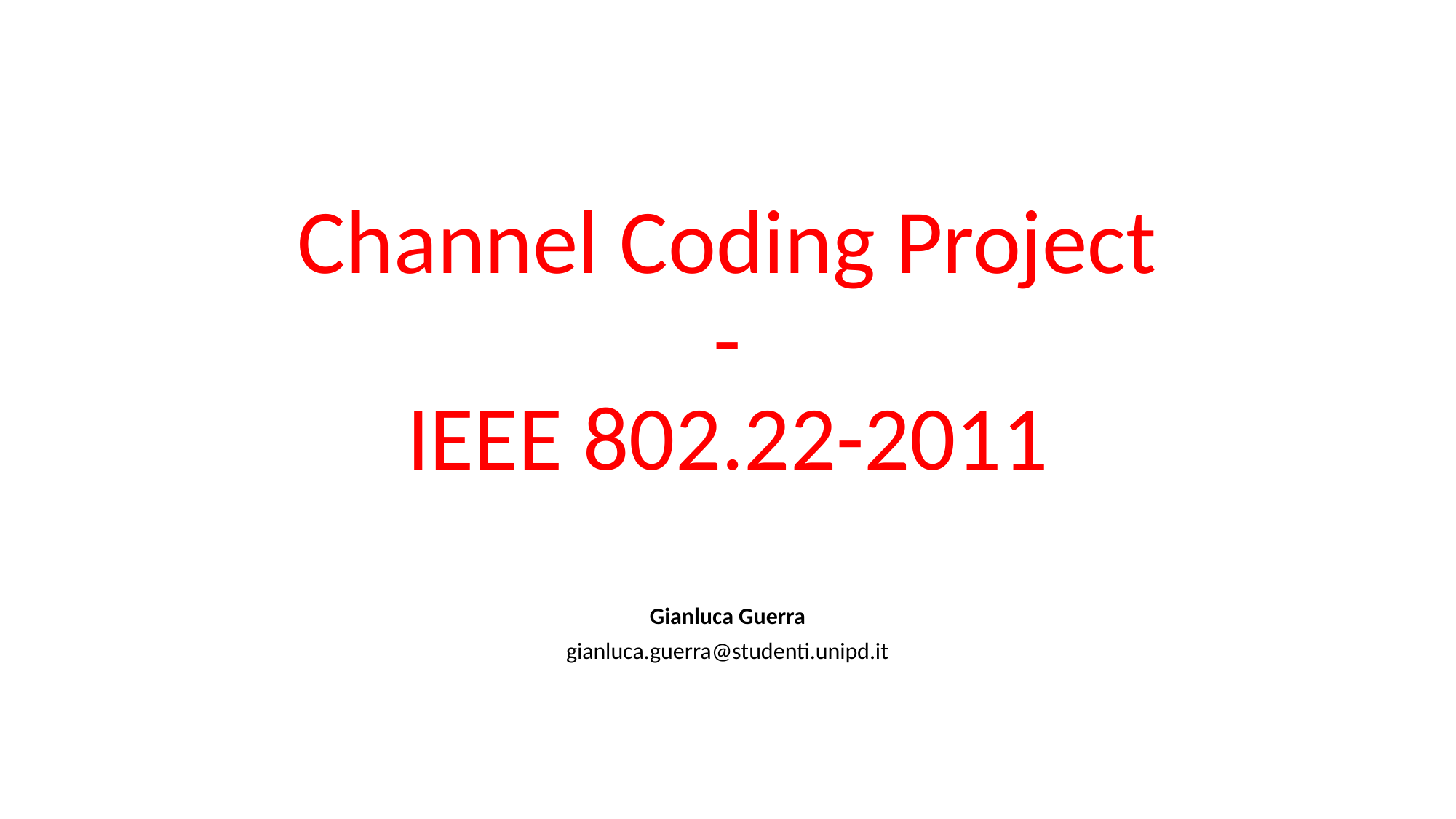

# Channel Coding Project - IEEE 802.22-2011
Gianluca Guerra
gianluca.guerra@studenti.unipd.it